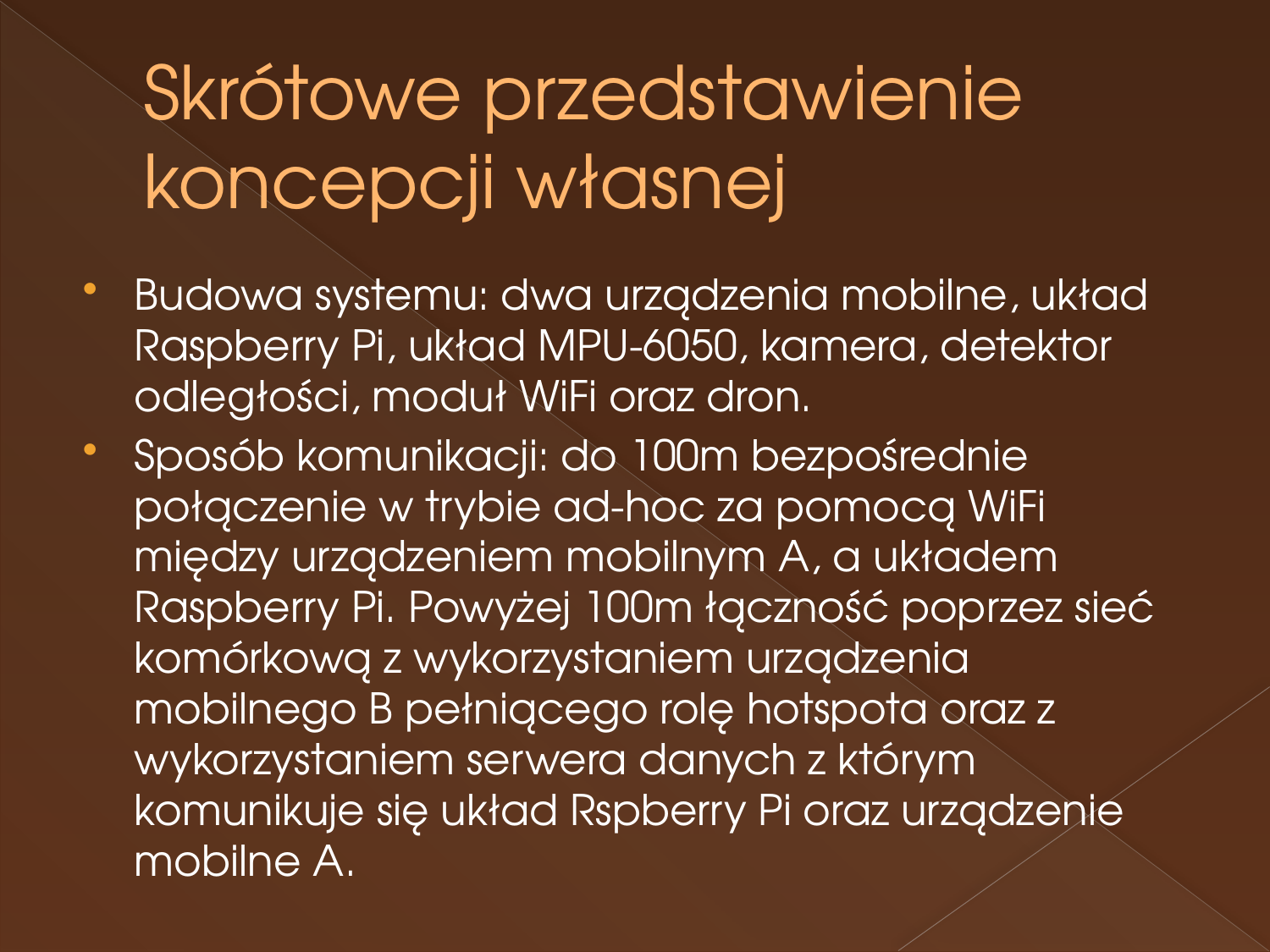

# Skrótowe przedstawienie koncepcji własnej
Budowa systemu: dwa urządzenia mobilne, układ Raspberry Pi, układ MPU-6050, kamera, detektor odległości, moduł WiFi oraz dron.
Sposób komunikacji: do 100m bezpośrednie połączenie w trybie ad-hoc za pomocą WiFi między urządzeniem mobilnym A, a układem Raspberry Pi. Powyżej 100m łączność poprzez sieć komórkową z wykorzystaniem urządzenia mobilnego B pełniącego rolę hotspota oraz z wykorzystaniem serwera danych z którym komunikuje się układ Rspberry Pi oraz urządzenie mobilne A.